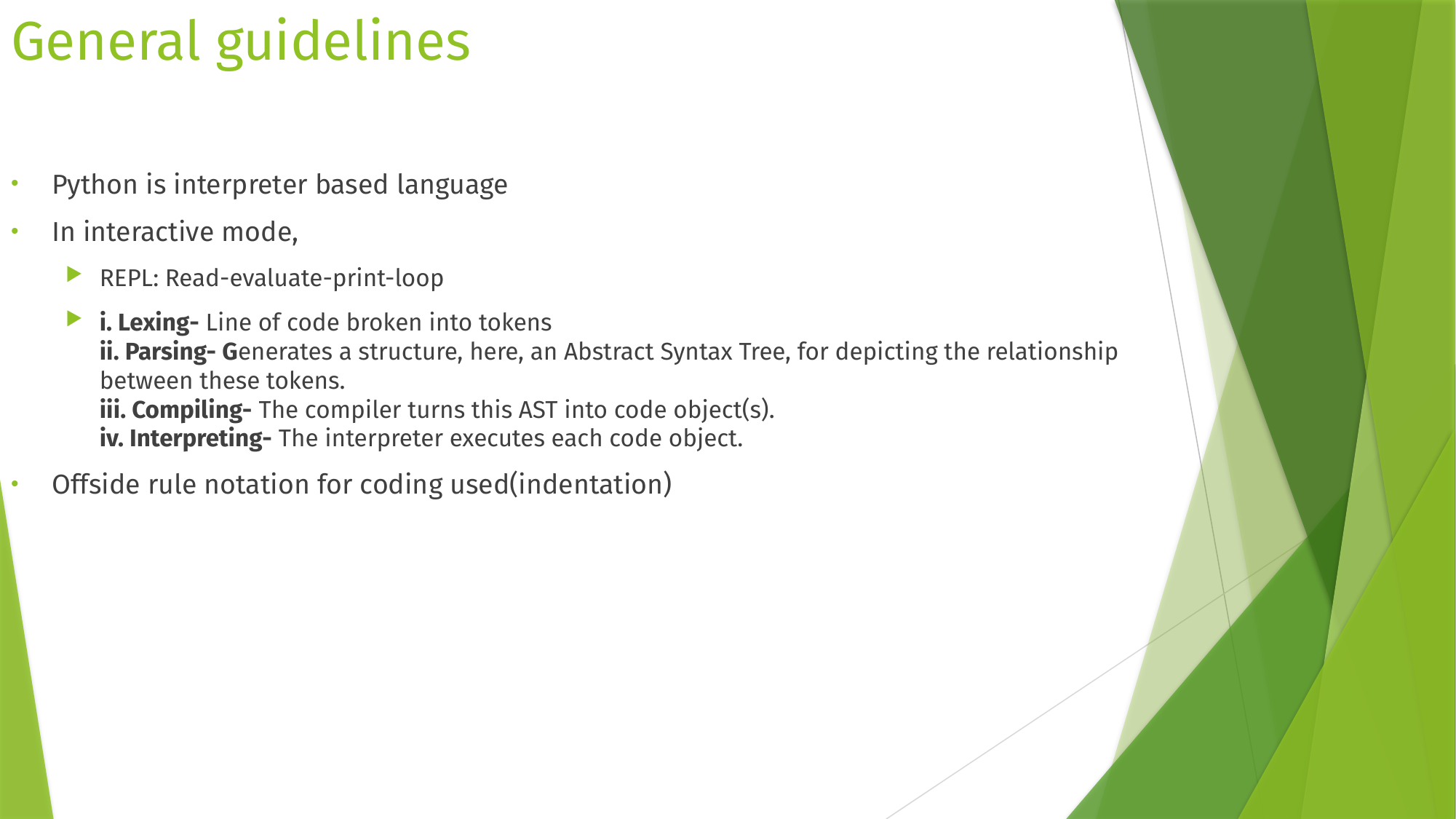

General guidelines
Python is interpreter based language
In interactive mode,
REPL: Read-evaluate-print-loop
i. Lexing- Line of code broken into tokens
ii. Parsing- Generates a structure, here, an Abstract Syntax Tree, for depicting the relationship between these tokens.
iii. Compiling- The compiler turns this AST into code object(s).
iv. Interpreting- The interpreter executes each code object.
Offside rule notation for coding used(indentation)